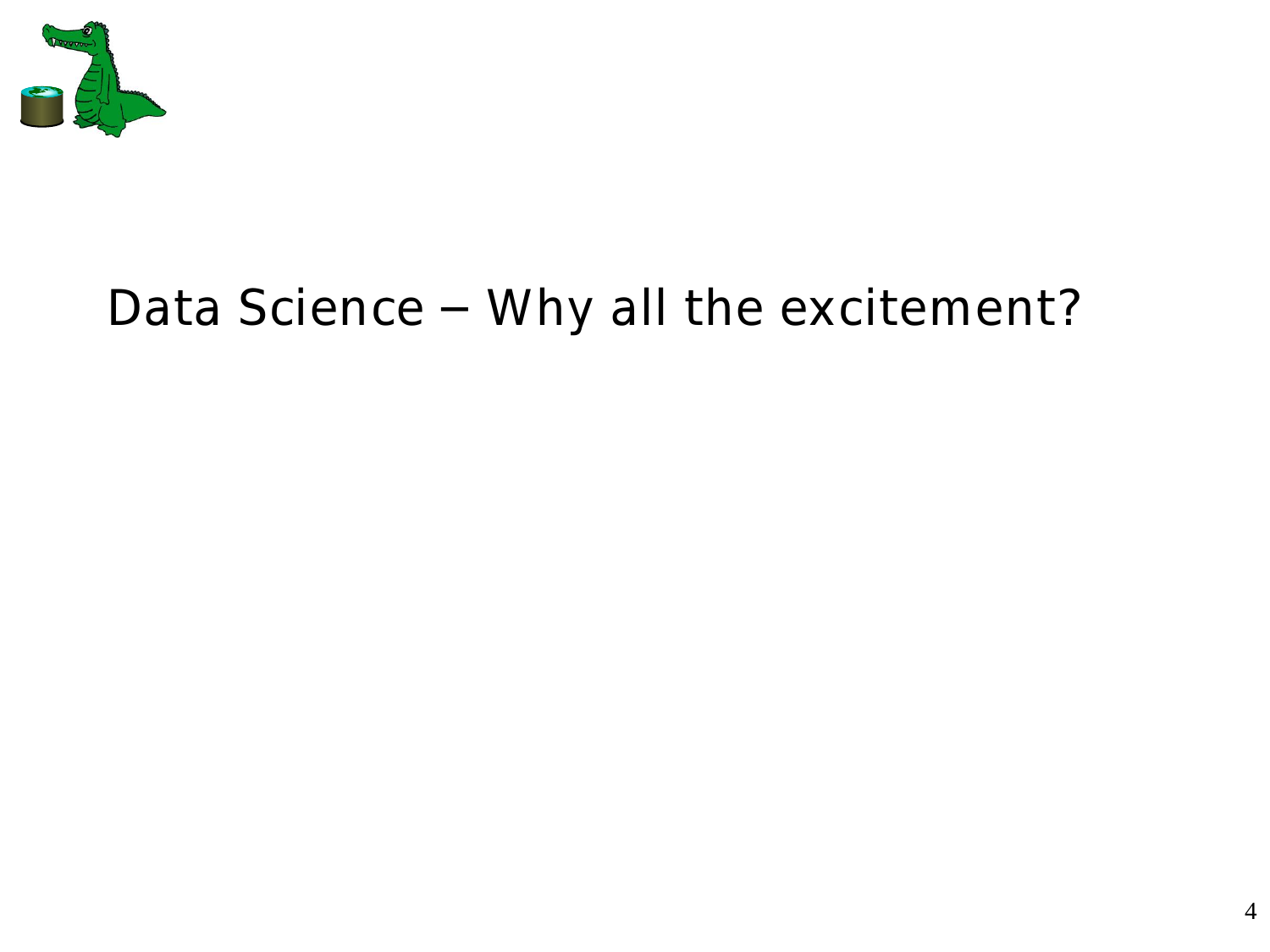

#

Data Science – Why all the excitement?
4